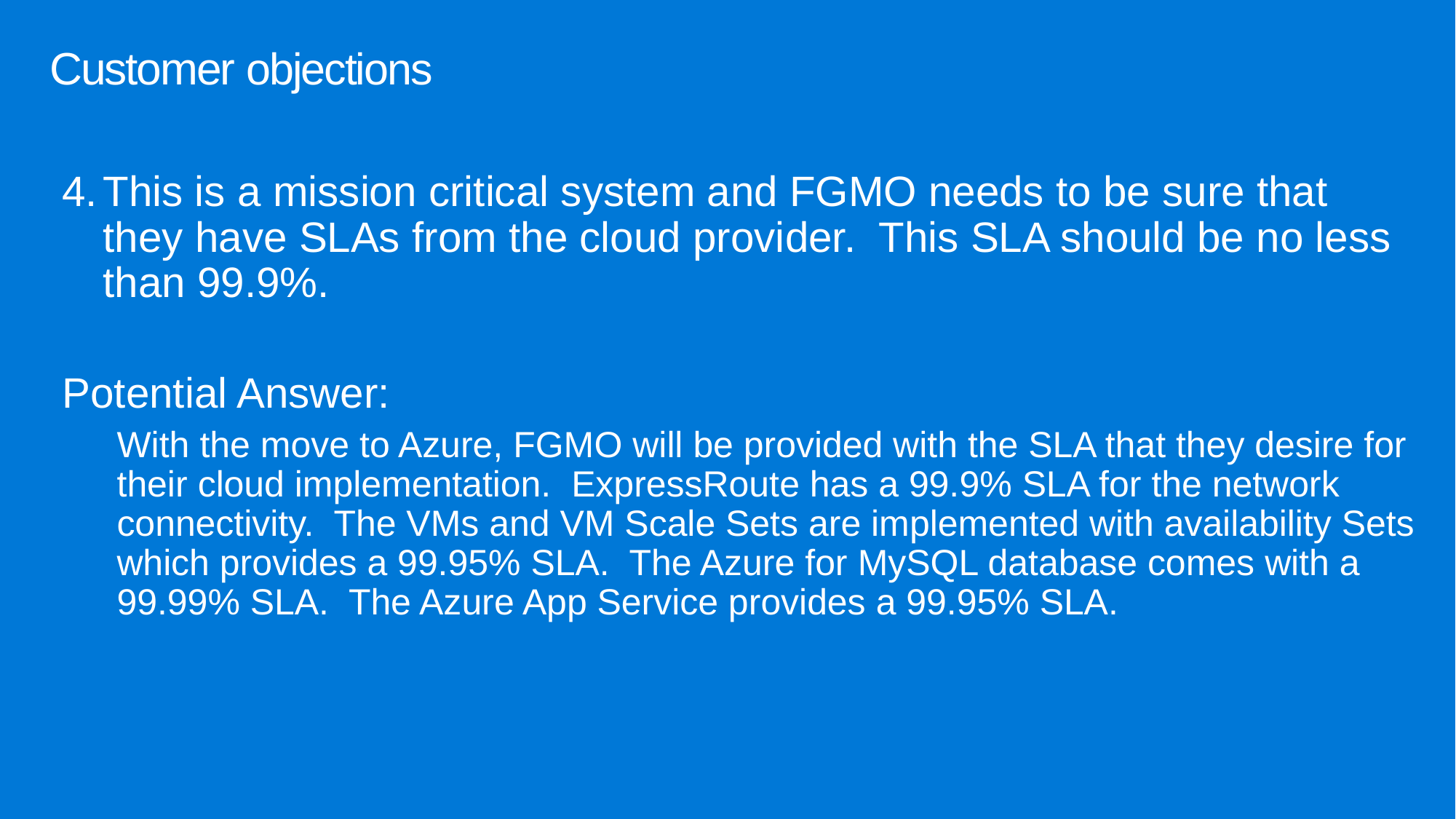

# Customer objections
This is a mission critical system and FGMO needs to be sure that they have SLAs from the cloud provider.  This SLA should be no less than 99.9%.

Potential Answer:
With the move to Azure, FGMO will be provided with the SLA that they desire for their cloud implementation.  ExpressRoute has a 99.9% SLA for the network connectivity.  The VMs and VM Scale Sets are implemented with availability Sets which provides a 99.95% SLA.  The Azure for MySQL database comes with a 99.99% SLA.  The Azure App Service provides a 99.95% SLA.